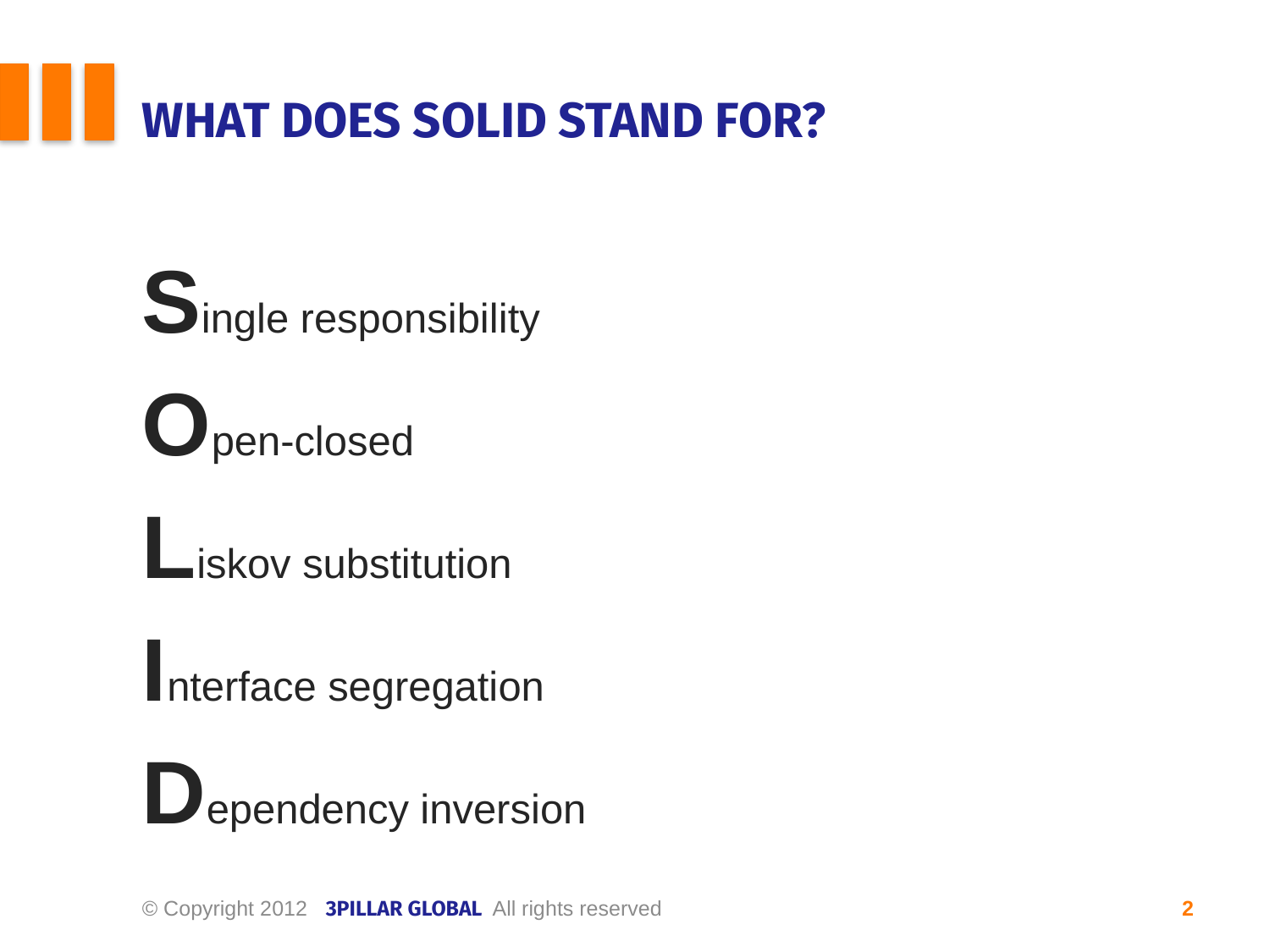

# What does SOLID stand for?
Single responsibility
Open-closed
Liskov substitution
Interface segregation
Dependency inversion
© Copyright 2012   3PILLAR GLOBAL  All rights reserved
2